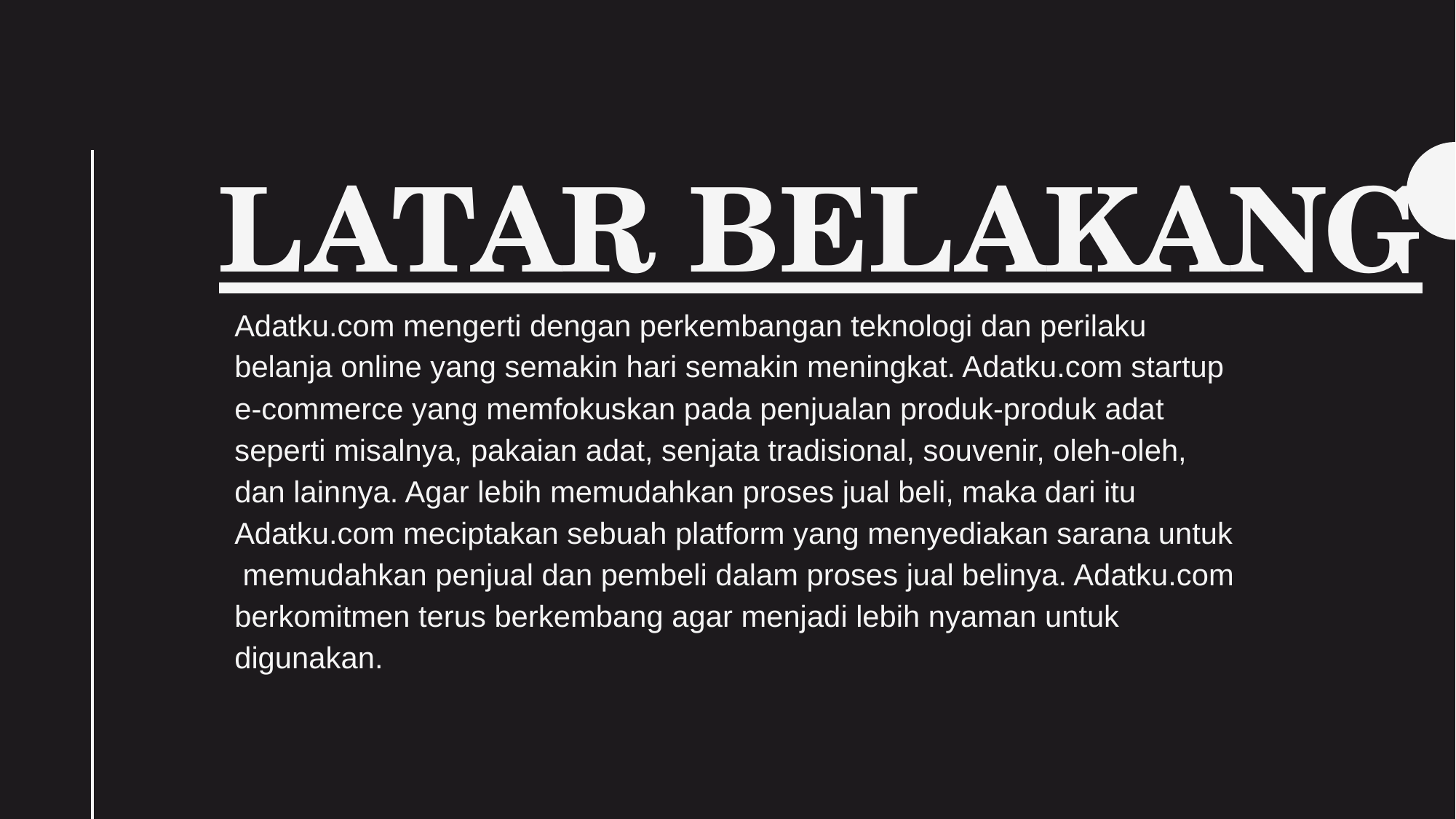

# Latar belakang

Adatku.com mengerti dengan perkembangan teknologi dan perilaku belanja online yang semakin hari semakin meningkat. Adatku.com startup e-commerce yang memfokuskan pada penjualan produk-produk adat seperti misalnya, pakaian adat, senjata tradisional, souvenir, oleh-oleh, dan lainnya. Agar lebih memudahkan proses jual beli, maka dari itu Adatku.com meciptakan sebuah platform yang menyediakan sarana untuk  memudahkan penjual dan pembeli dalam proses jual belinya. Adatku.com berkomitmen terus berkembang agar menjadi lebih nyaman untuk digunakan.